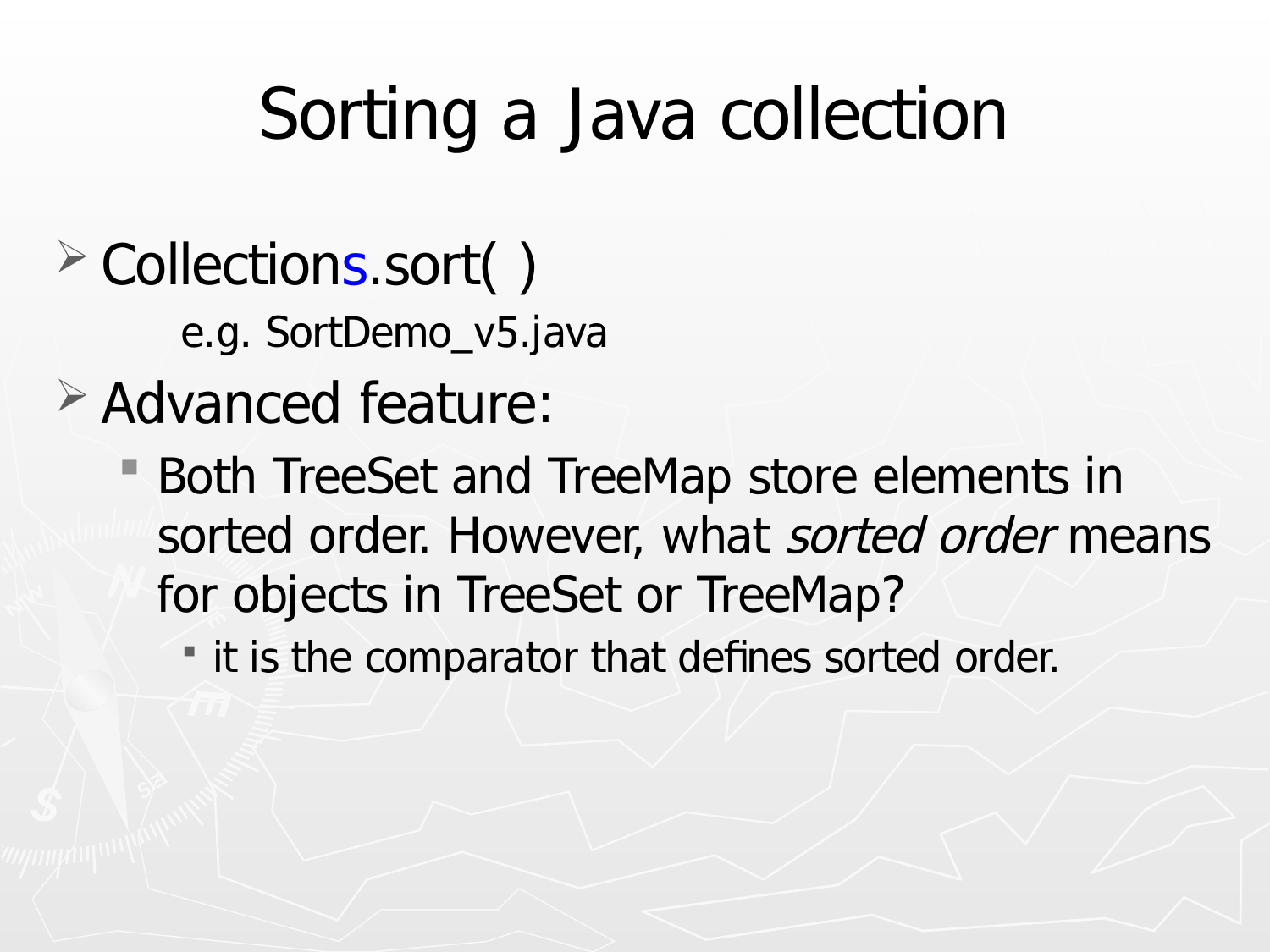

# Sorting a Java collection
Collections.sort( )
e.g. SortDemo_v5.java
Advanced feature:
Both TreeSet and TreeMap store elements in sorted order. However, what sorted order means for objects in TreeSet or TreeMap?
it is the comparator that defines sorted order.